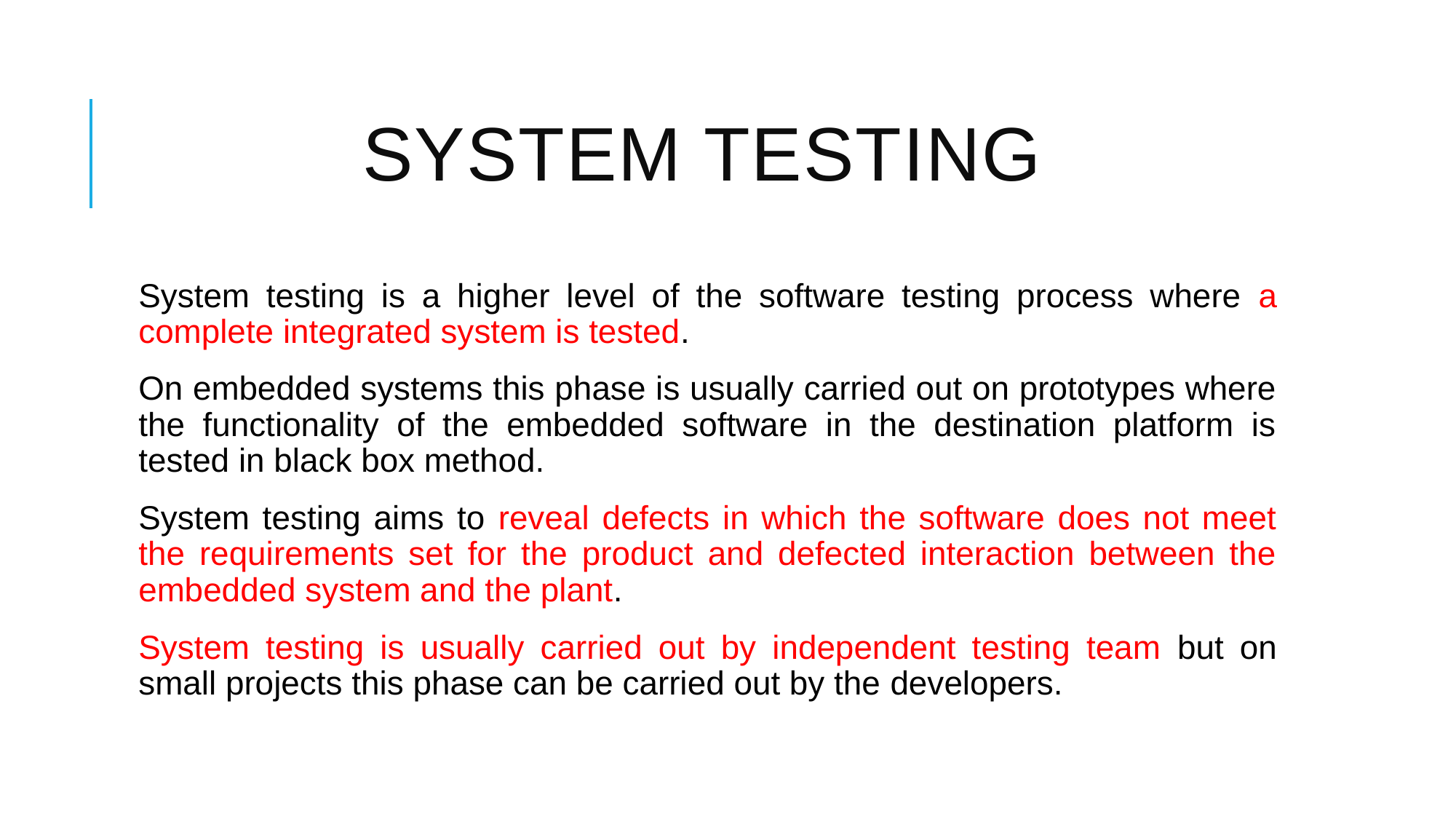

# System testing
System testing is a higher level of the software testing process where a complete integrated system is tested.
On embedded systems this phase is usually carried out on prototypes where the functionality of the embedded software in the destination platform is tested in black box method.
System testing aims to reveal defects in which the software does not meet the requirements set for the product and defected interaction between the embedded system and the plant.
System testing is usually carried out by independent testing team but on small projects this phase can be carried out by the developers.